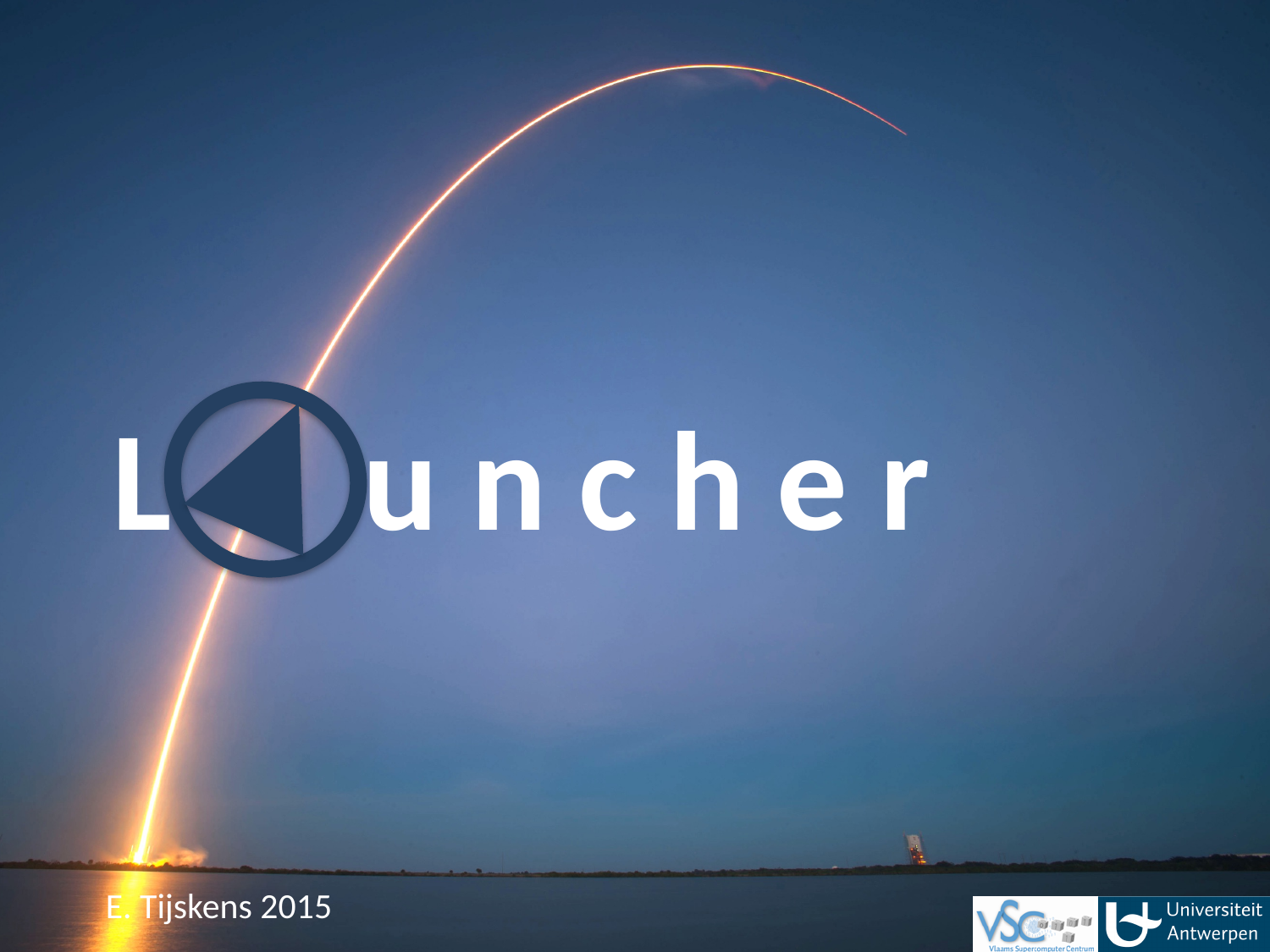

L      u n c h e r